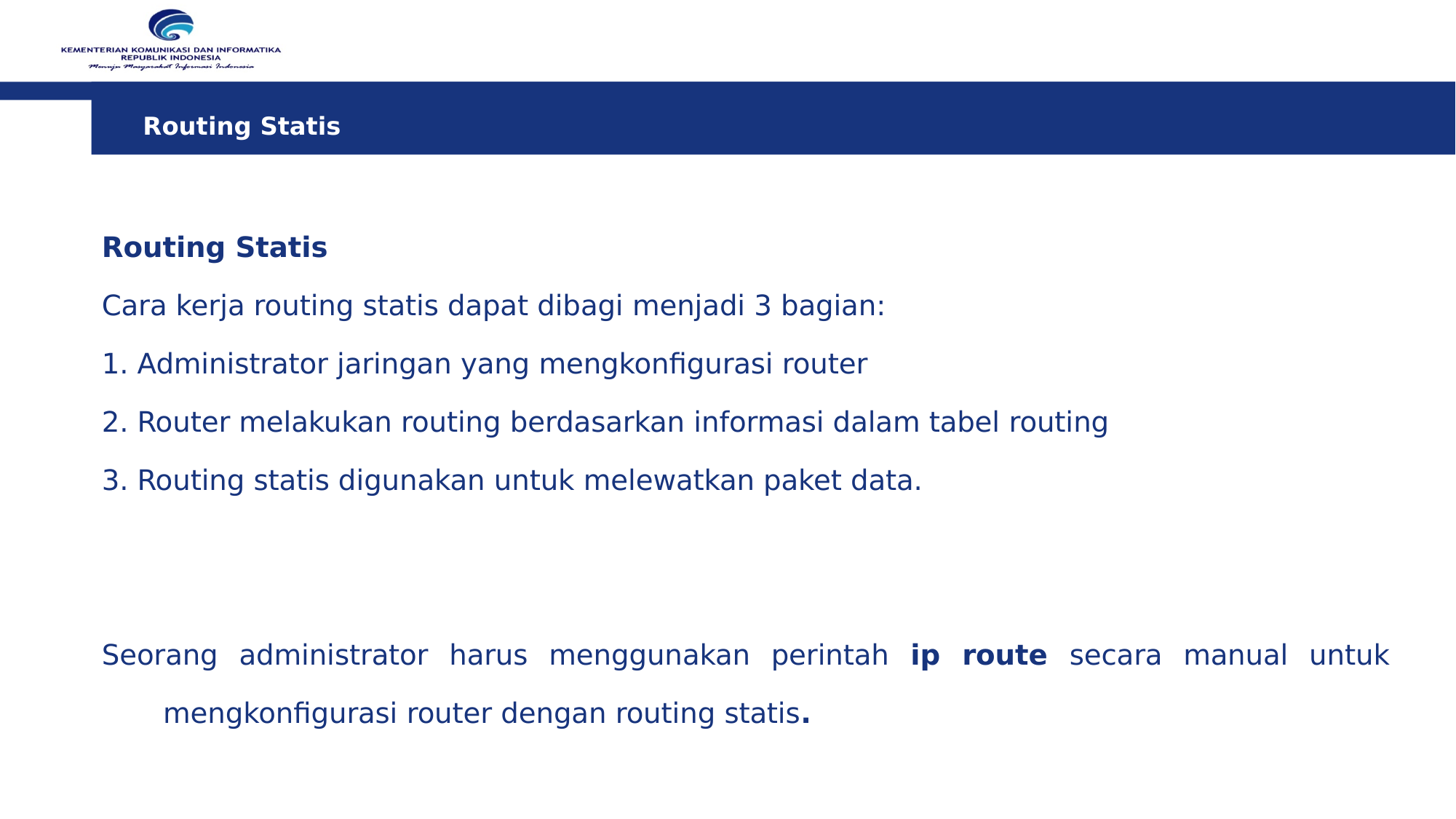

Routing Statis
Routing Statis
Cara kerja routing statis dapat dibagi menjadi 3 bagian:
1. Administrator jaringan yang mengkonfigurasi router
2. Router melakukan routing berdasarkan informasi dalam tabel routing
3. Routing statis digunakan untuk melewatkan paket data.

Seorang administrator harus menggunakan perintah ip route secara manual untuk mengkonfigurasi router dengan routing statis.